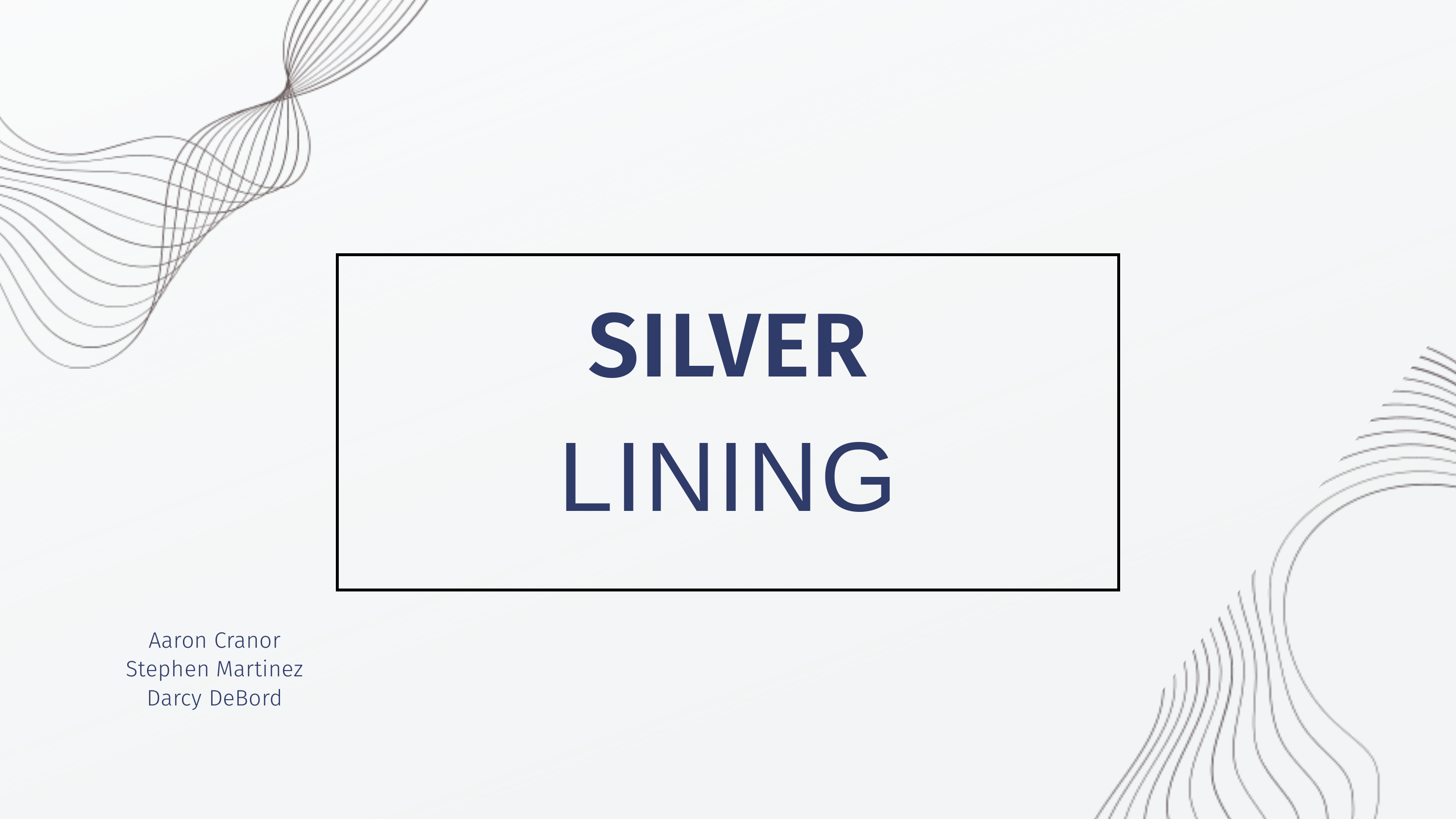

SILVER
LINING

Aaron Cranor
Stephen Martinez
Darcy DeBord